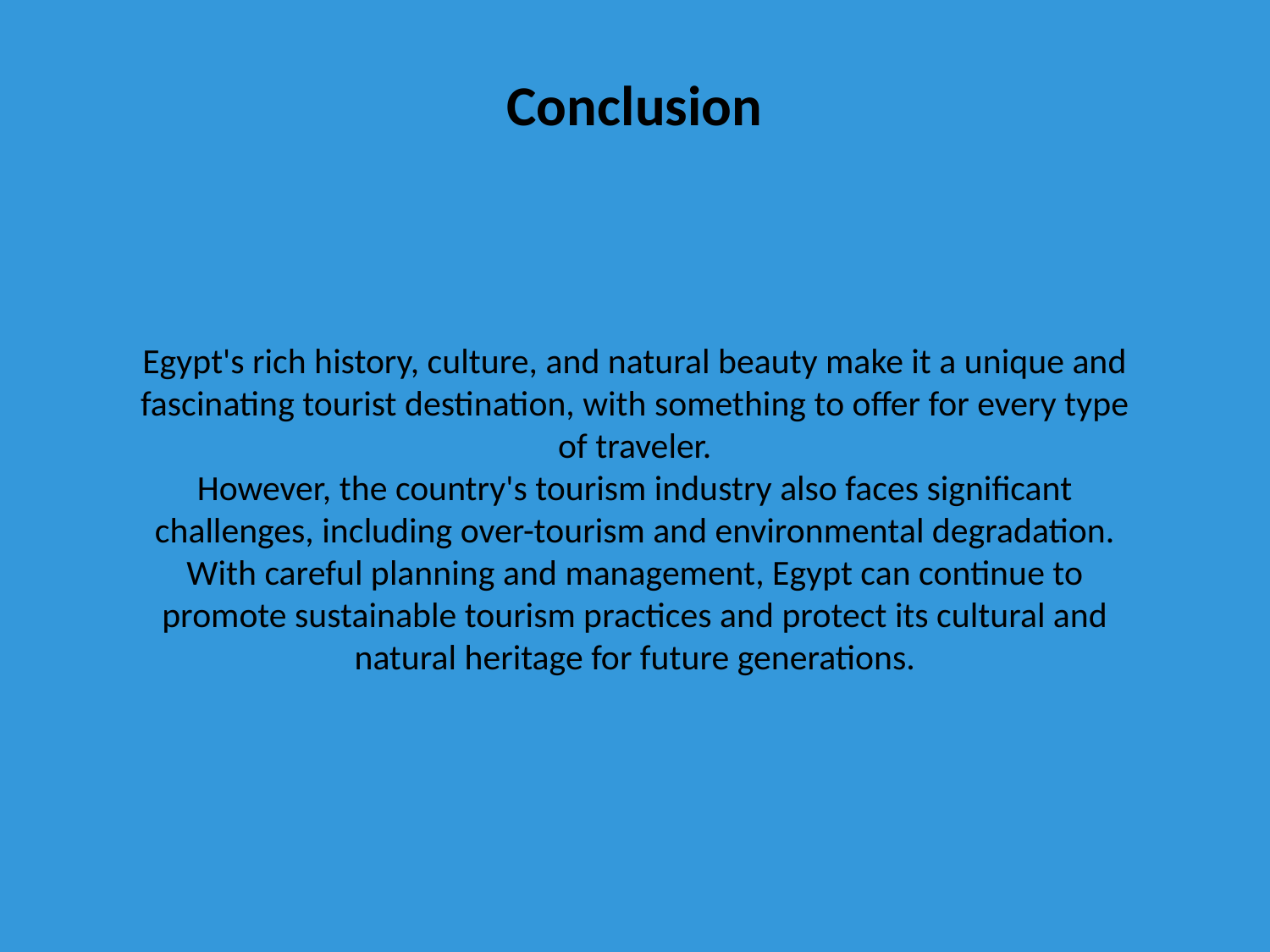

Conclusion
Egypt's rich history, culture, and natural beauty make it a unique and fascinating tourist destination, with something to offer for every type of traveler.
However, the country's tourism industry also faces significant challenges, including over-tourism and environmental degradation.
With careful planning and management, Egypt can continue to promote sustainable tourism practices and protect its cultural and natural heritage for future generations.